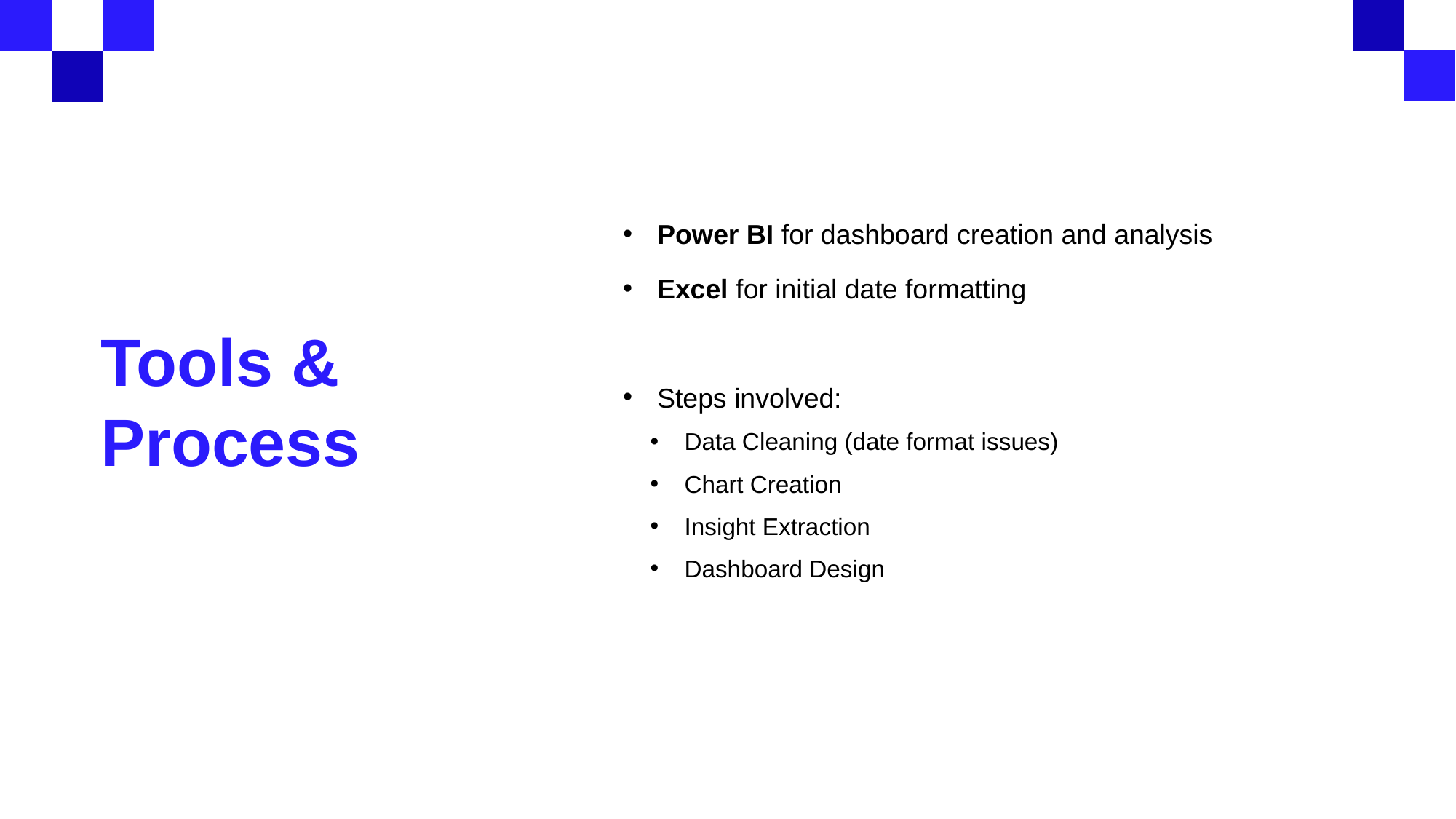

# Tools & Process

Power BI for dashboard creation and analysis
Excel for initial date formatting

Steps involved:
Data Cleaning (date format issues)
Chart Creation
Insight Extraction
Dashboard Design